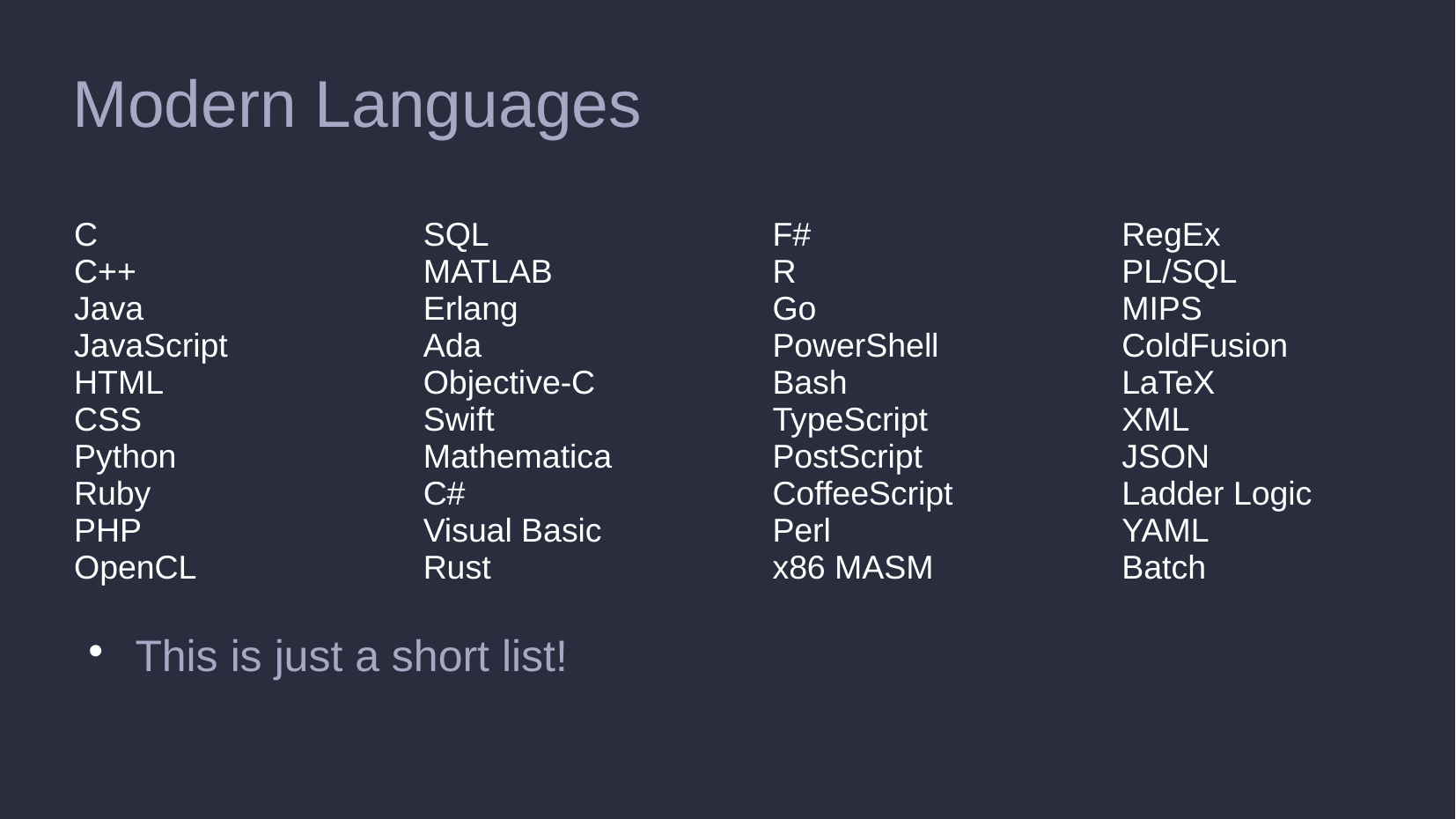

Modern Languages
| C C++ Java JavaScript HTML CSS Python Ruby PHP OpenCL | SQL MATLAB Erlang Ada Objective-C Swift Mathematica C# Visual Basic Rust | F# R Go PowerShell Bash TypeScript PostScript CoffeeScript Perl x86 MASM | RegEx PL/SQL MIPS ColdFusion LaTeX XML JSON Ladder Logic YAML Batch |
| --- | --- | --- | --- |
This is just a short list!